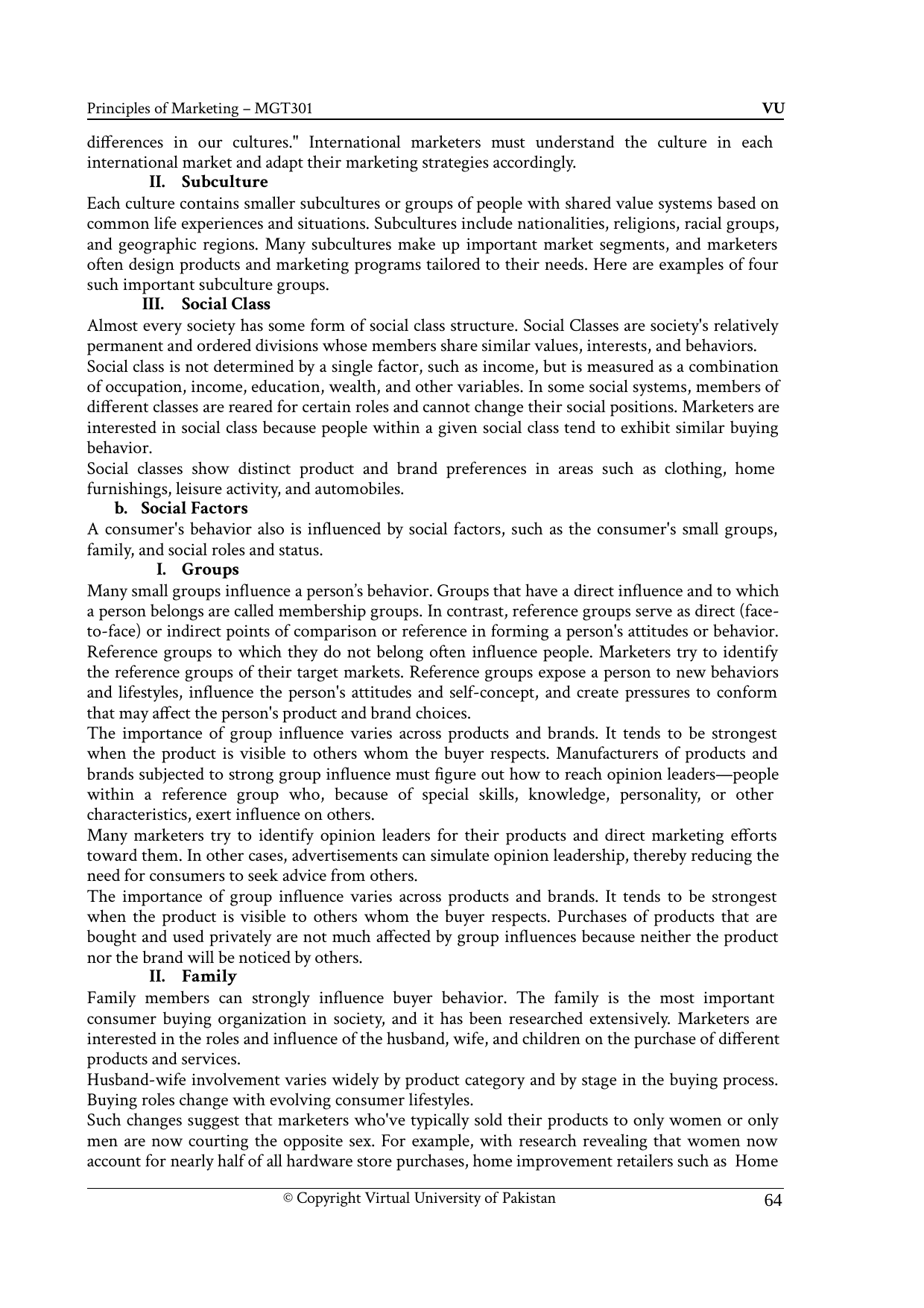

Principles of Marketing – MGT301	VU
differences in our cultures." International marketers must understand the culture in each  international market and adapt their marketing strategies accordingly.
Subculture
Each culture contains smaller subcultures or groups of people with shared value systems based on  common life experiences and situations. Subcultures include nationalities, religions, racial groups,  and geographic regions. Many subcultures make up important market segments, and marketers  often design products and marketing programs tailored to their needs. Here are examples of four  such important subculture groups.
Social Class
Almost every society has some form of social class structure. Social Classes are society's relatively  permanent and ordered divisions whose members share similar values, interests, and behaviors.
Social class is not determined by a single factor, such as income, but is measured as a combination  of occupation, income, education, wealth, and other variables. In some social systems, members of  different classes are reared for certain roles and cannot change their social positions. Marketers are  interested in social class because people within a given social class tend to exhibit similar buying  behavior.
Social classes show distinct product and brand preferences in areas such as clothing, home  furnishings, leisure activity, and automobiles.
Social Factors
A consumer's behavior also is influenced by social factors, such as the consumer's small groups,  family, and social roles and status.
Groups
Many small groups influence a person’s behavior. Groups that have a direct influence and to which  a person belongs are called membership groups. In contrast, reference groups serve as direct (face-  to-face) or indirect points of comparison or reference in forming a person's attitudes or behavior.  Reference groups to which they do not belong often influence people. Marketers try to identify  the reference groups of their target markets. Reference groups expose a person to new behaviors  and lifestyles, influence the person's attitudes and self-concept, and create pressures to conform  that may affect the person's product and brand choices.
The importance of group influence varies across products and brands. It tends to be strongest  when the product is visible to others whom the buyer respects. Manufacturers of products and  brands subjected to strong group influence must figure out how to reach opinion leaders—people  within a reference group who, because of special skills, knowledge, personality, or other  characteristics, exert influence on others.
Many marketers try to identify opinion leaders for their products and direct marketing efforts  toward them. In other cases, advertisements can simulate opinion leadership, thereby reducing the  need for consumers to seek advice from others.
The importance of group influence varies across products and brands. It tends to be strongest  when the product is visible to others whom the buyer respects. Purchases of products that are  bought and used privately are not much affected by group influences because neither the product  nor the brand will be noticed by others.
Family
Family members can strongly influence buyer behavior. The family is the most important  consumer buying organization in society, and it has been researched extensively. Marketers are  interested in the roles and influence of the husband, wife, and children on the purchase of different  products and services.
Husband-wife involvement varies widely by product category and by stage in the buying process.  Buying roles change with evolving consumer lifestyles.
Such changes suggest that marketers who've typically sold their products to only women or only  men are now courting the opposite sex. For example, with research revealing that women now  account for nearly half of all hardware store purchases, home improvement retailers such as Home

© Copyright Virtual University of Pakistan
64